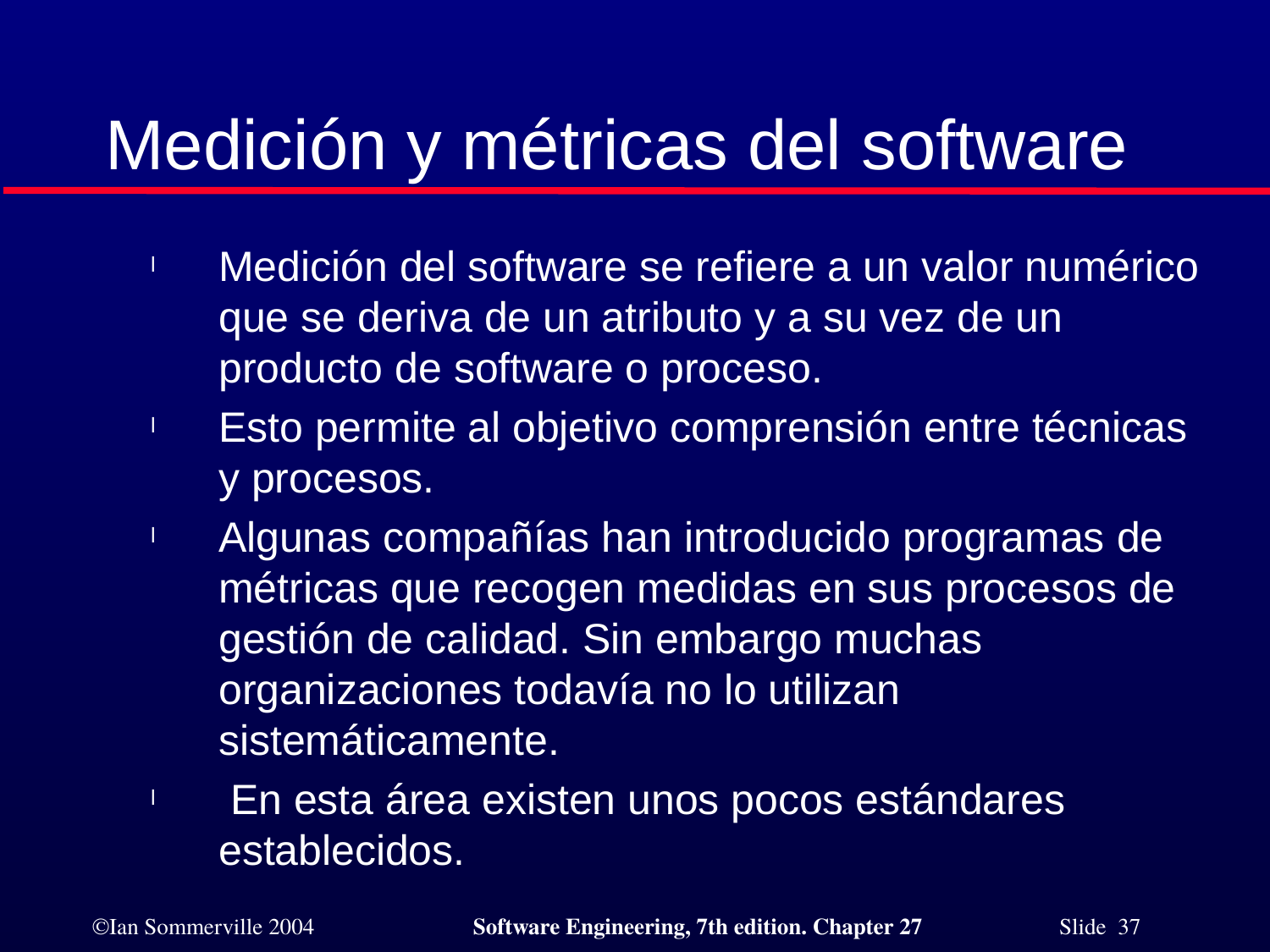

# Medición y métricas del software
Medición del software se refiere a un valor numérico que se deriva de un atributo y a su vez de un producto de software o proceso.
Esto permite al objetivo comprensión entre técnicas y procesos.
Algunas compañías han introducido programas de métricas que recogen medidas en sus procesos de gestión de calidad. Sin embargo muchas organizaciones todavía no lo utilizan sistemáticamente.
 En esta área existen unos pocos estándares establecidos.